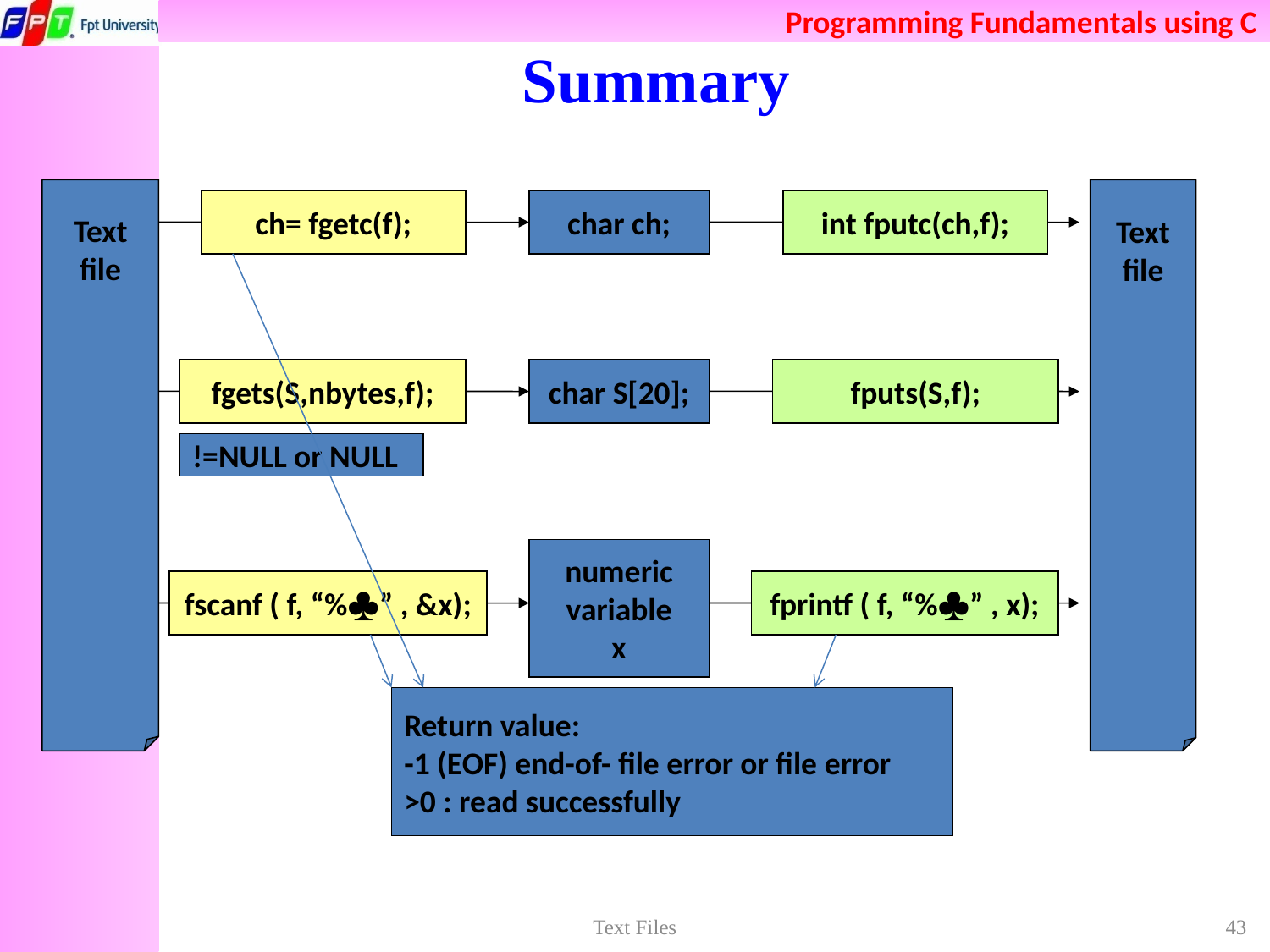

# Summary
Text
file

Text
file

ch= fgetc(f);
char ch;
int fputc(ch,f);

fgets(S,nbytes,f);
char S[20];
fputs(S,f);

numeric
variable
x
fscanf ( f, “%♣” , &x);
fprintf ( f, “%♣” , x);

Return value:
-1 (EOF) end-of- file error or file error
>0 : read successfully
!=NULL or NULL
Text Files
43